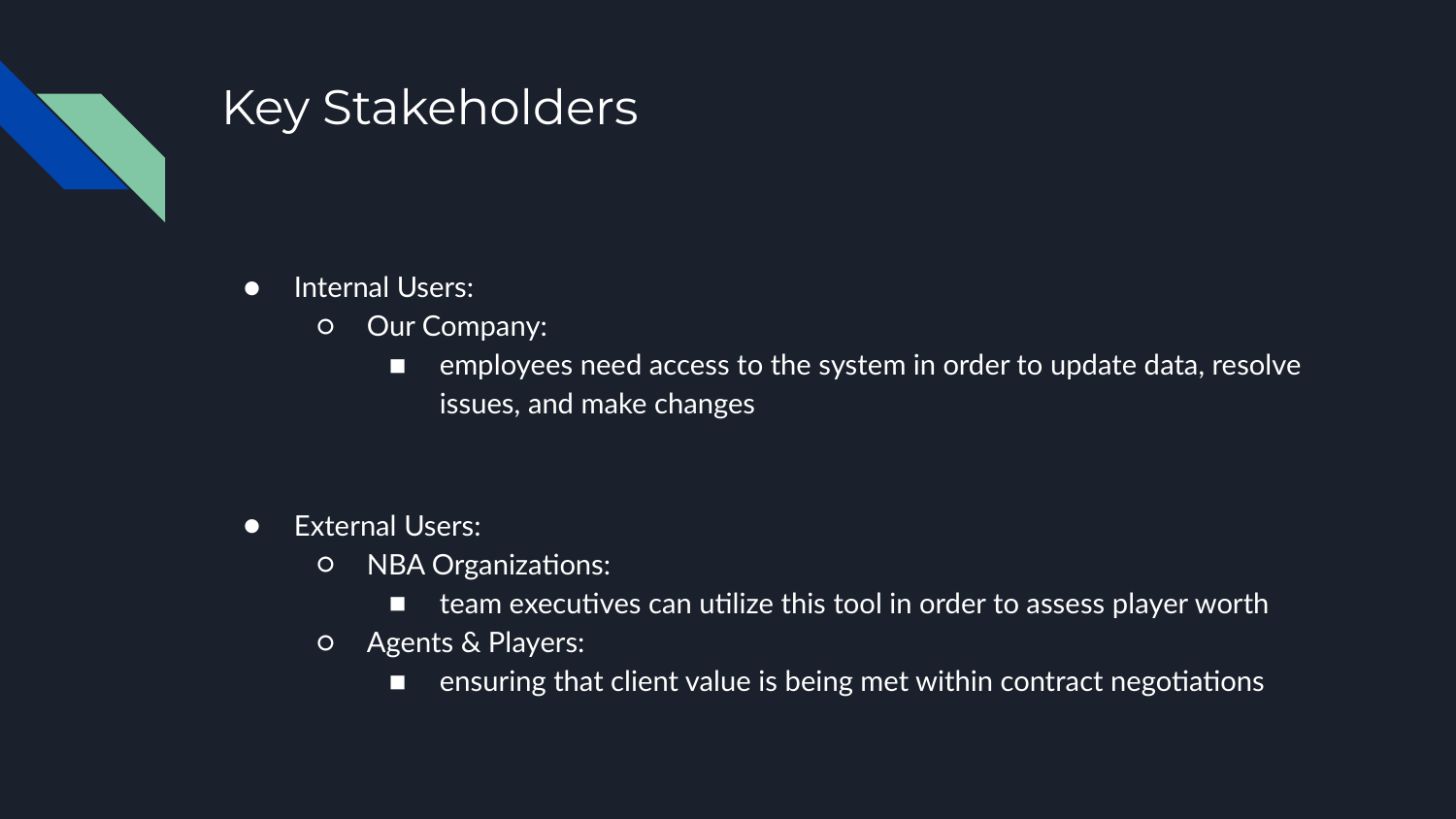

# Key Stakeholders
Internal Users:
Our Company:
employees need access to the system in order to update data, resolve issues, and make changes

External Users:
NBA Organizations:
team executives can utilize this tool in order to assess player worth
Agents & Players:
ensuring that client value is being met within contract negotiations